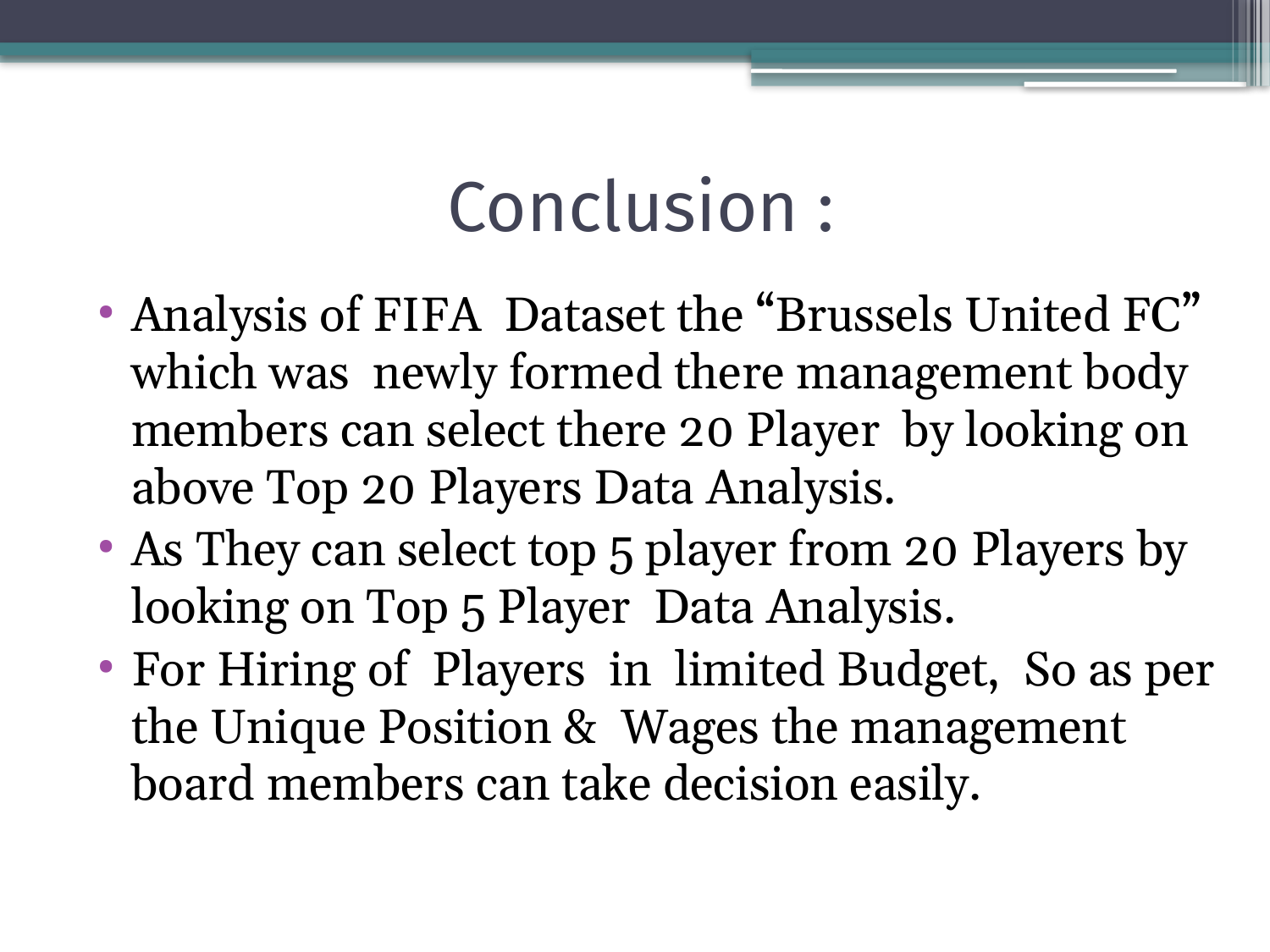

# Conclusion :
Analysis of FIFA  Dataset the “Brussels United FC” which was  newly formed there management body members can select there 20 Player  by looking on above Top 20 Players Data Analysis.
As They can select top 5 player from 20 Players by looking on Top 5 Player  Data Analysis.
For Hiring of  Players  in  limited Budget,  So as per the Unique Position &  Wages the management board members can take decision easily.